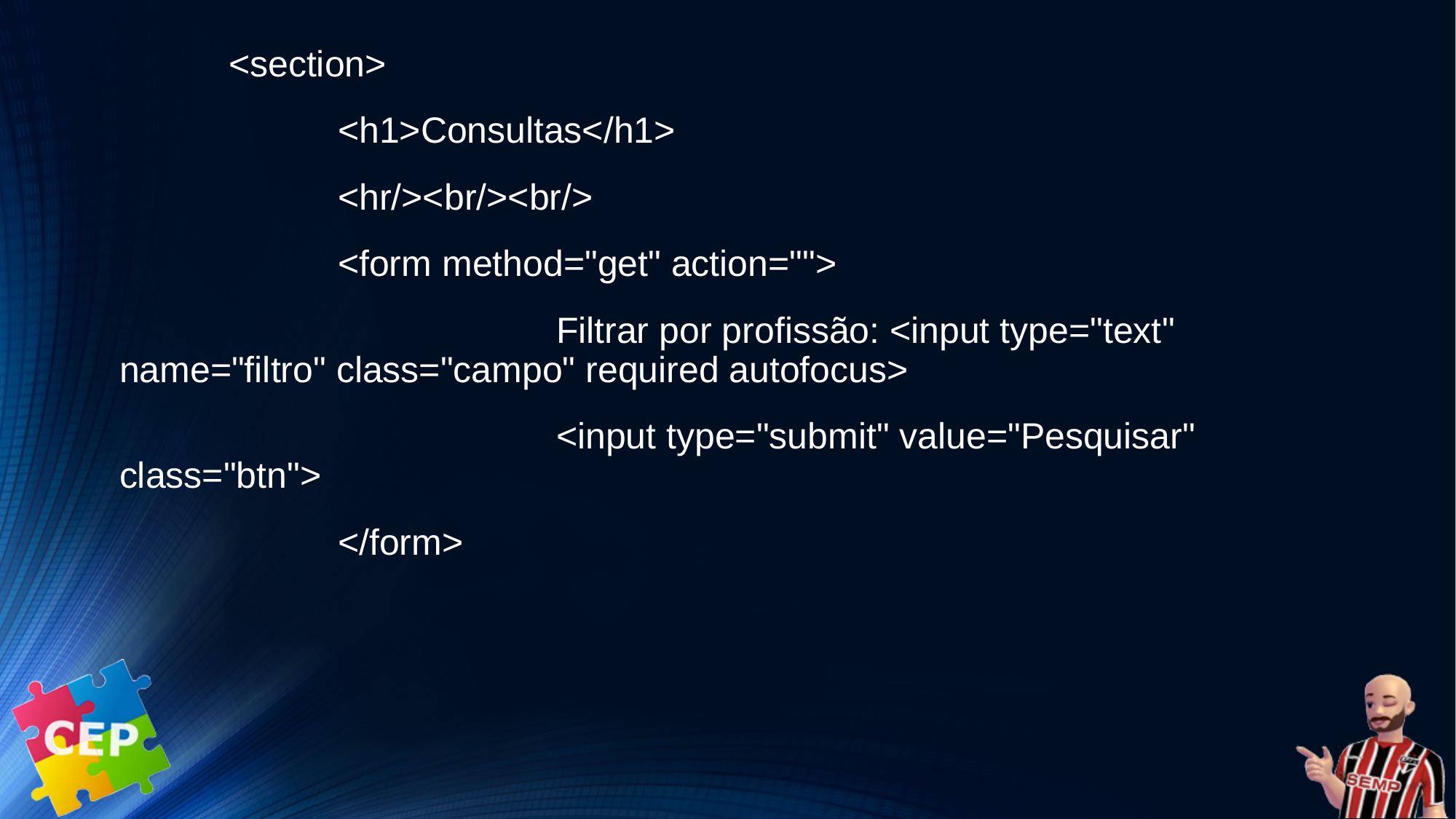

<section>
		<h1>Consultas</h1>
		<hr/><br/><br/>
	          	<form method="get" action="">
            			Filtrar por profissão: <input type="text" name="filtro" class="campo" required autofocus>
            			<input type="submit" value="Pesquisar" class="btn">
          		</form>